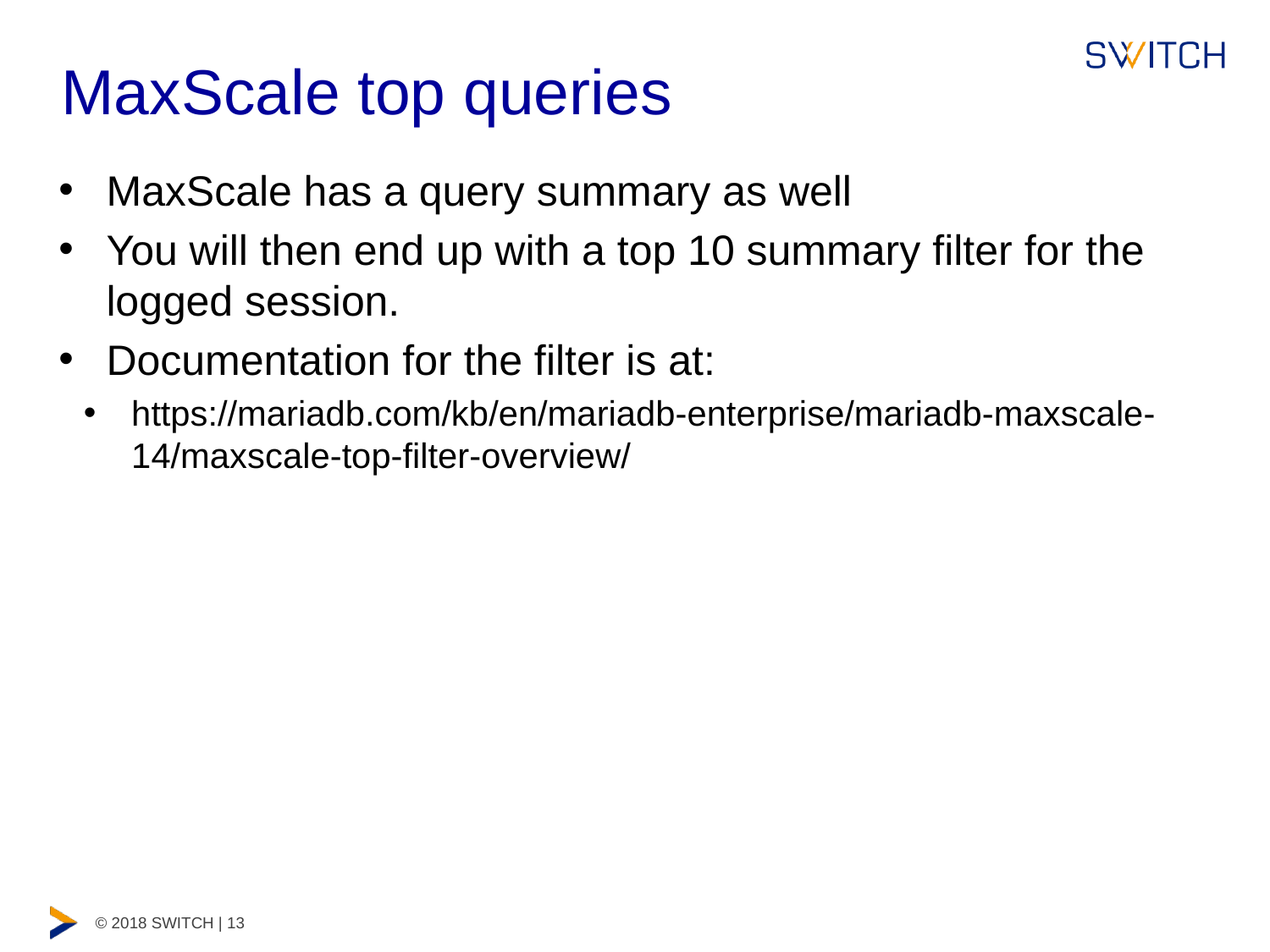

# MaxScale top queries
MaxScale has a query summary as well
You will then end up with a top 10 summary filter for the logged session.
Documentation for the filter is at:
https://mariadb.com/kb/en/mariadb-enterprise/mariadb-maxscale-14/maxscale-top-filter-overview/